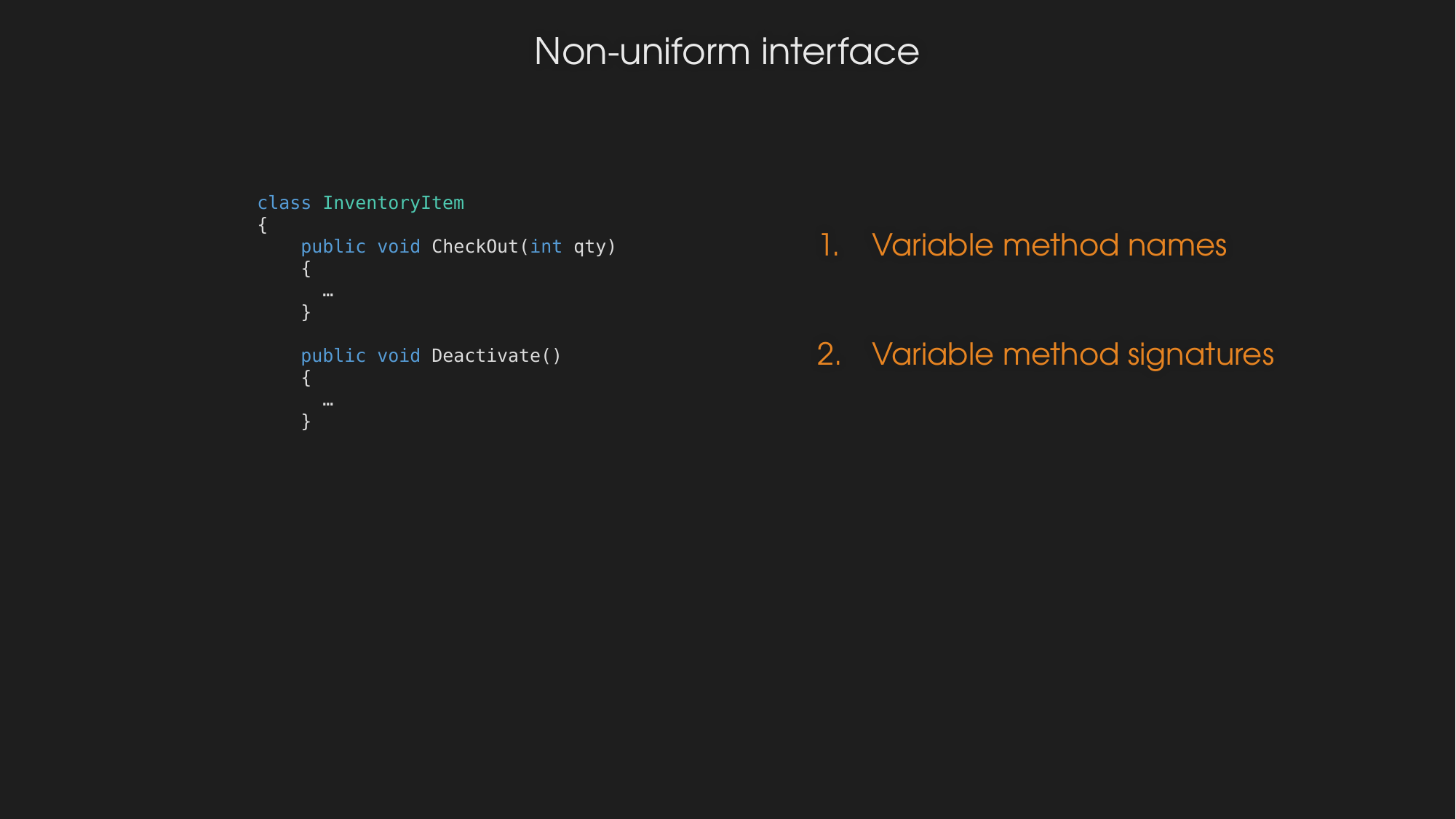

Non-uniform interface
class InventoryItem
{
    public void CheckOut(int qty)
    {
      …
    }

    public void Deactivate()
    {
      …
    }
Variable method names

Variable method signatures